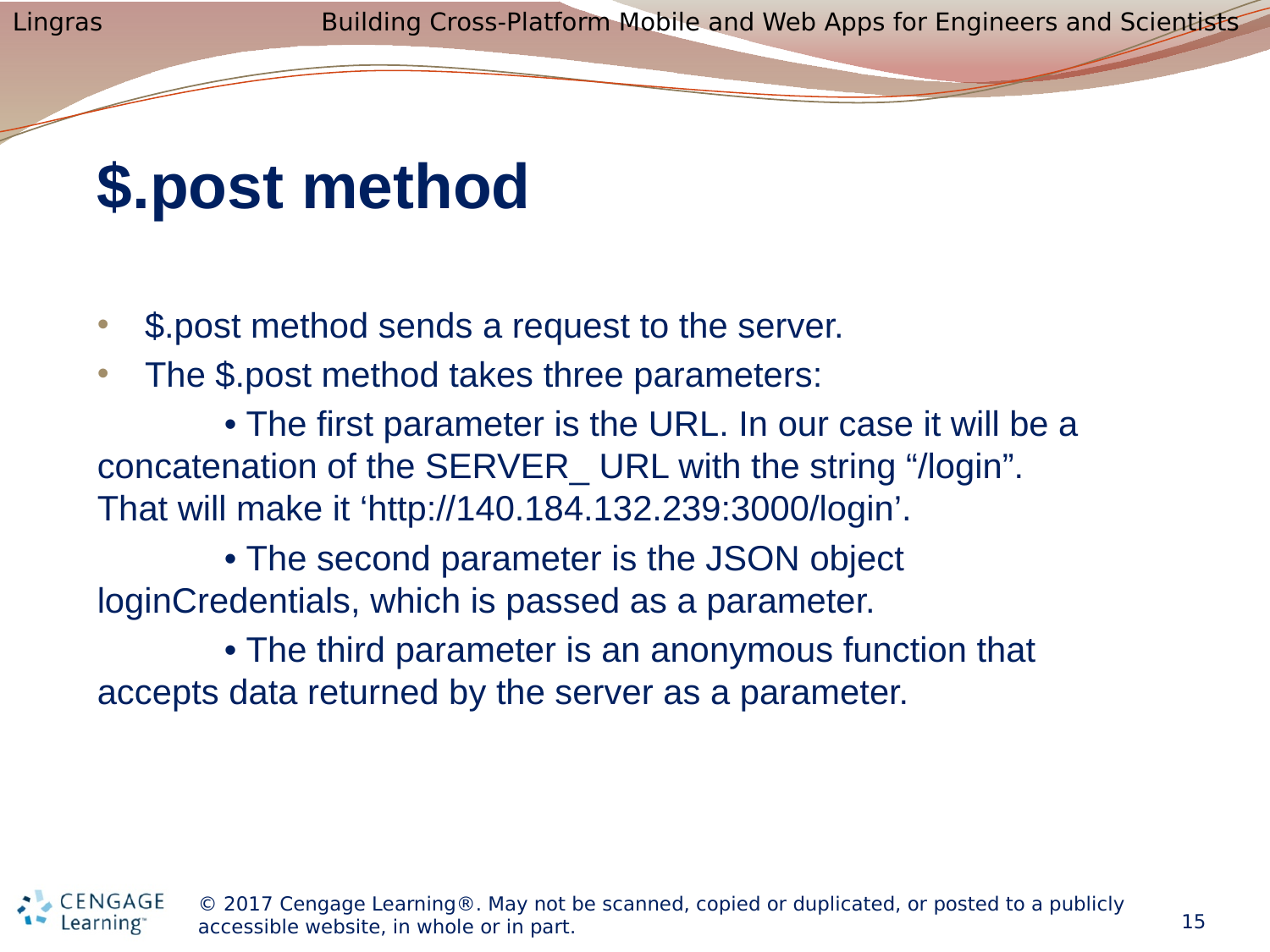

# $.post method
$.post method sends a request to the server.
The $.post method takes three parameters:
	• The first parameter is the URL. In our case it will be a 	concatenation of the SERVER_ URL with the string “/login”. 	That will make it ‘http://140.184.132.239:3000/login’.
	• The second parameter is the JSON object 	loginCredentials, which is passed as a parameter.
	• The third parameter is an anonymous function that 	accepts data returned by the server as a parameter.
15
© 2017 Cengage Learning®. May not be scanned, copied or duplicated, or posted to a publicly accessible website, in whole or in part.